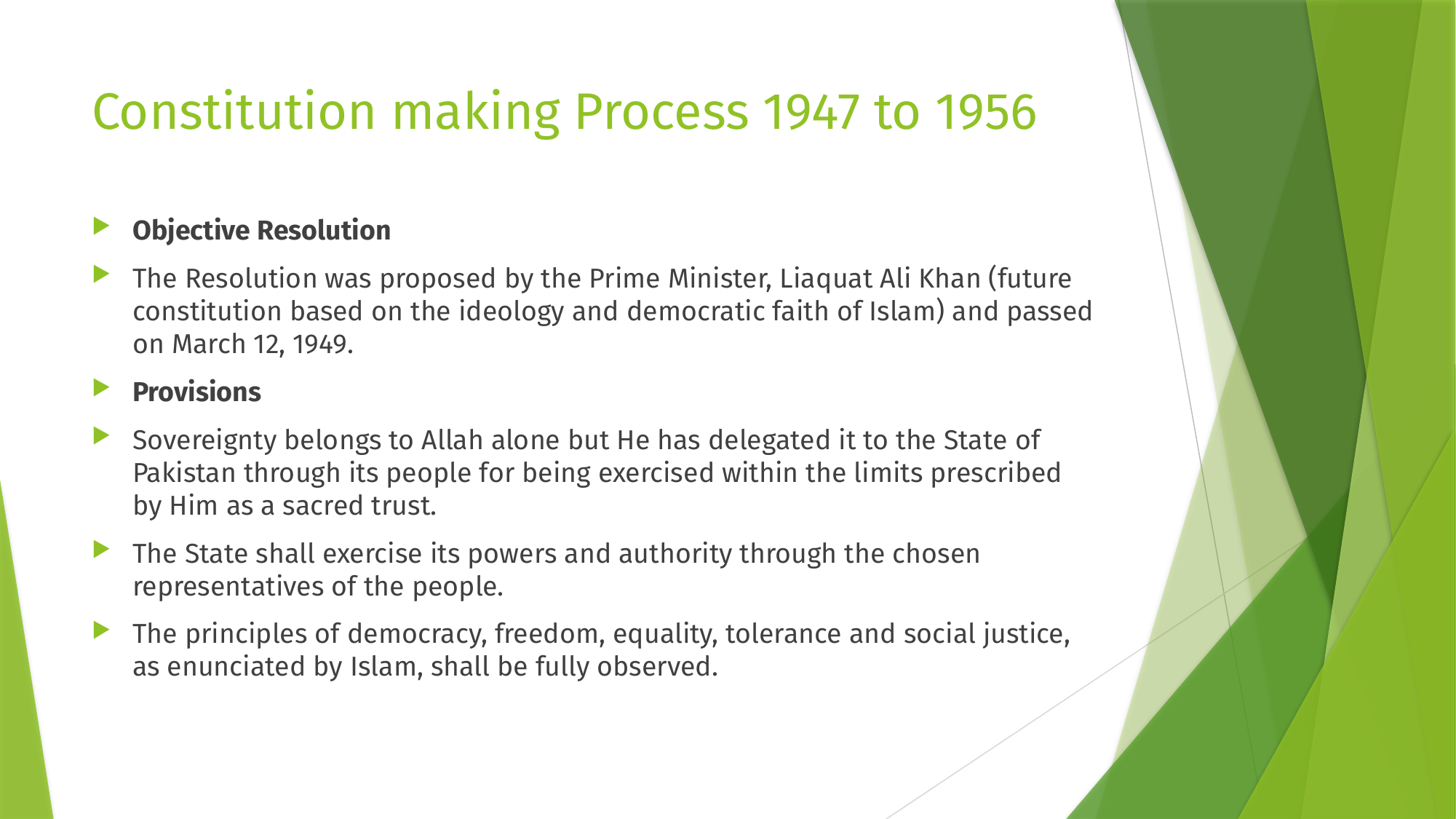

# Constitution making Process 1947 to 1956
Objective Resolution
The Resolution was proposed by the Prime Minister, Liaquat Ali Khan (future constitution based on the ideology and democratic faith of Islam) and passed on March 12, 1949.
Provisions
Sovereignty belongs to Allah alone but He has delegated it to the State of Pakistan through its people for being exercised within the limits prescribed by Him as a sacred trust.
The State shall exercise its powers and authority through the chosen representatives of the people.
The principles of democracy, freedom, equality, tolerance and social justice, as enunciated by Islam, shall be fully observed.